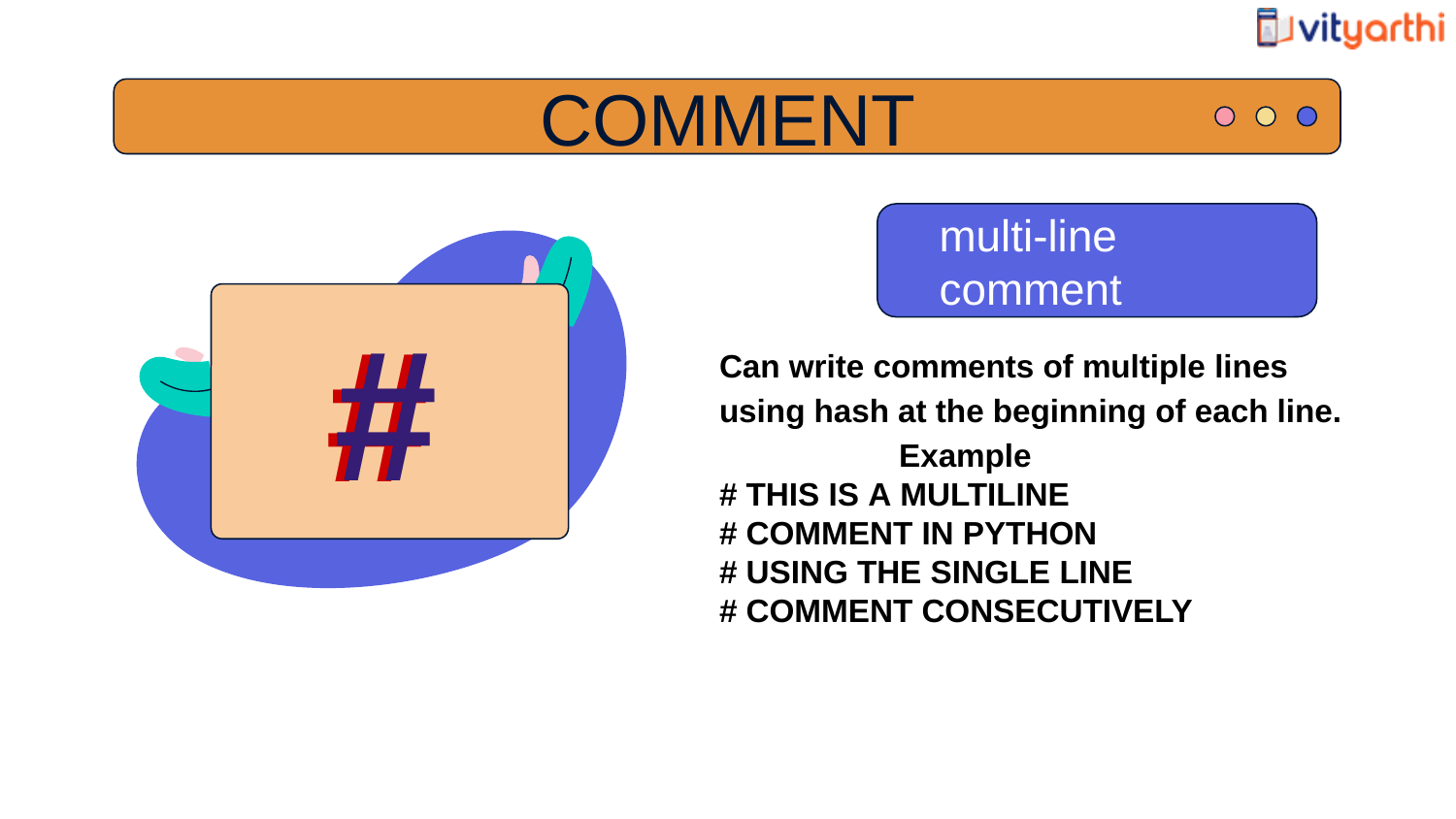

COMMENT

multi-line comment

#
#

Can write comments of multiple lines using hash at the beginning of each line.
                    Example
# THIS IS A MULTILINE
# COMMENT IN PYTHON
# USING THE SINGLE LINE
# COMMENT CONSECUTIVELY